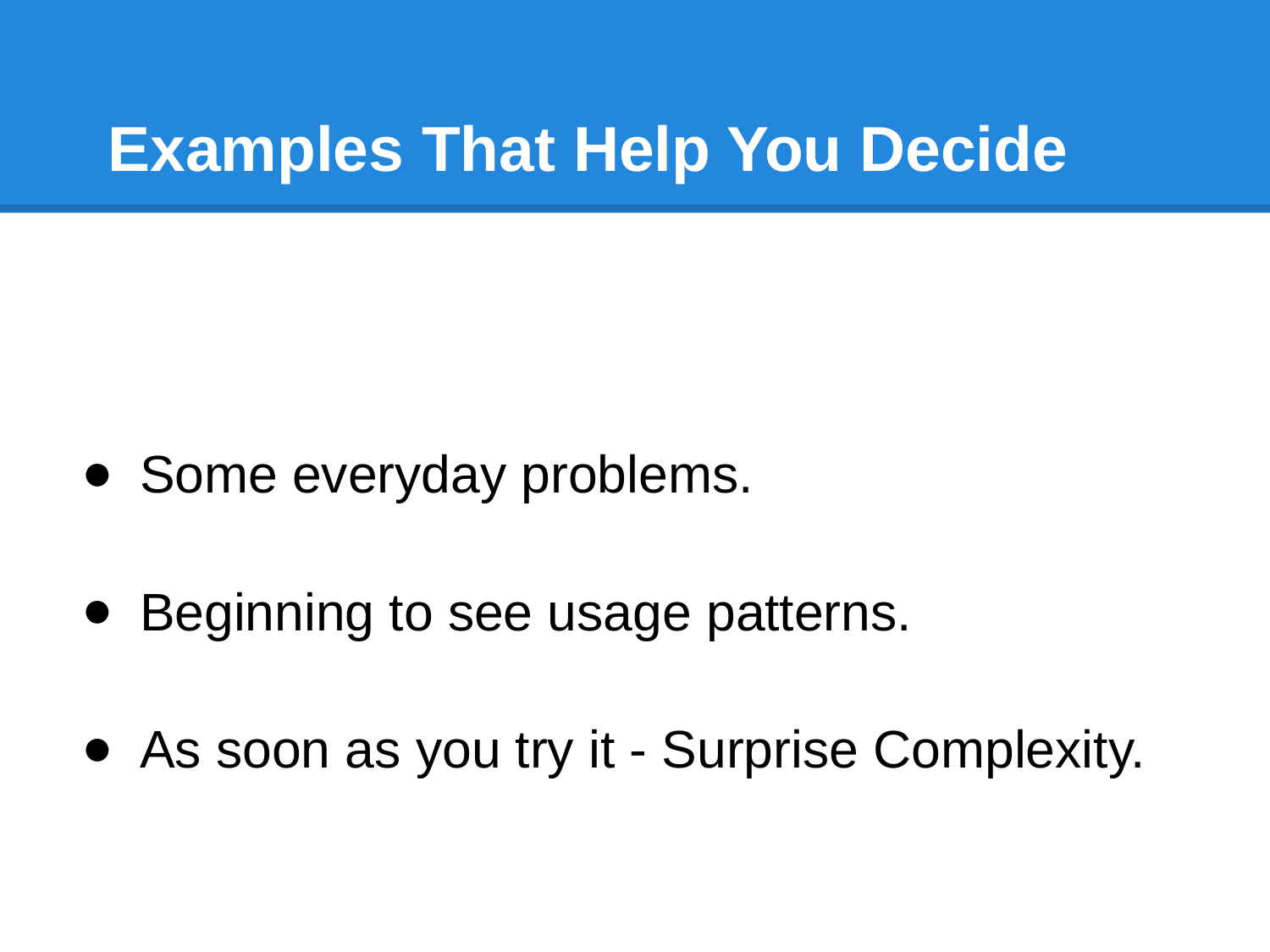

# Examples That Help You Decide
Some everyday problems.
Beginning to see usage patterns.
As soon as you try it - Surprise Complexity.